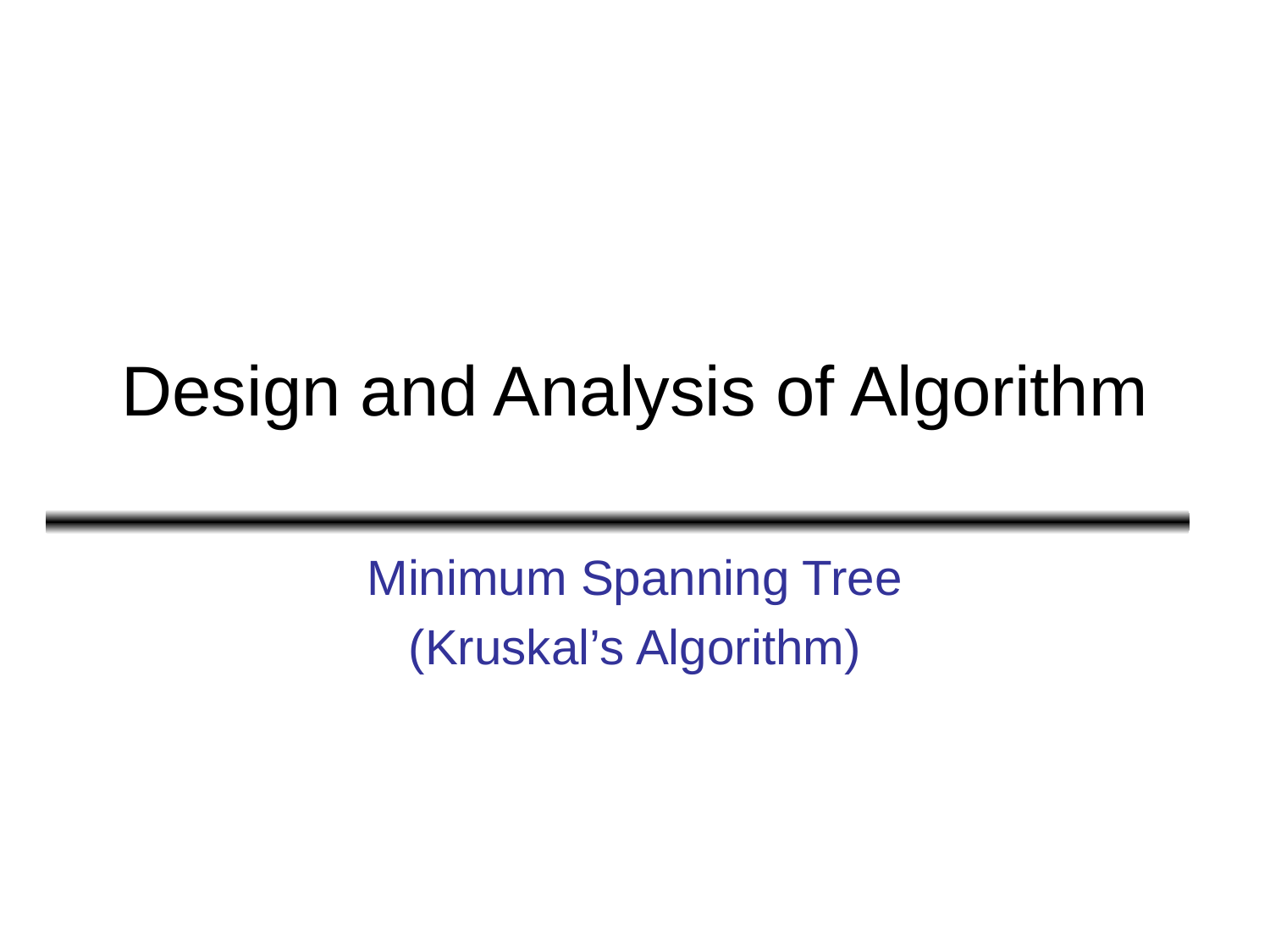

# Design and Analysis of Algorithm
Minimum Spanning Tree
(Kruskal’s Algorithm)